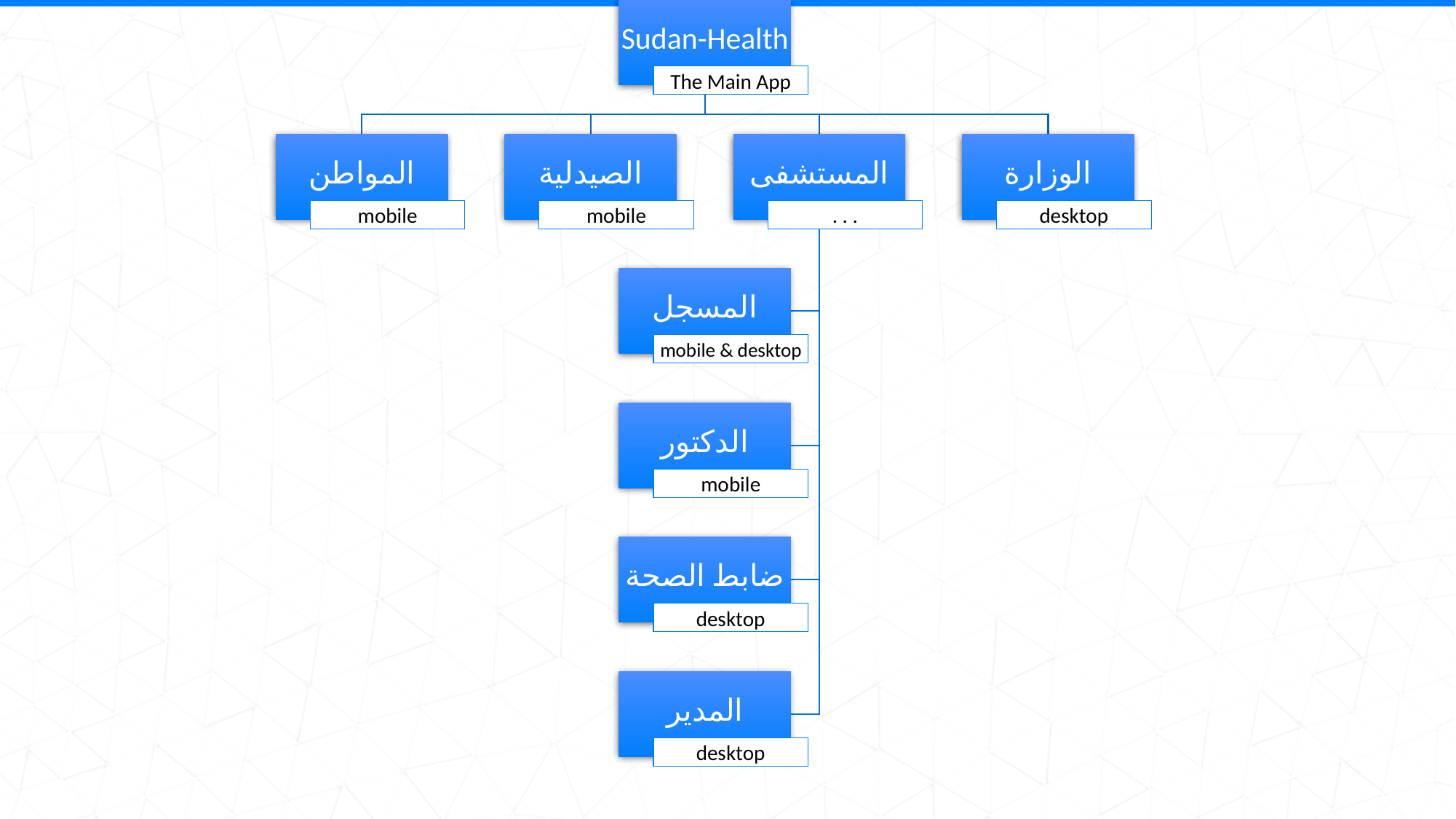

Sudan-Health
The Main App
المواطن
mobile
الصيدلية
mobile
المستشفى
. . .
الدكتور
mobile
ضابط الصحة
desktop
المدير
desktop
المسجل
mobile & desktop
الوزارة
desktop